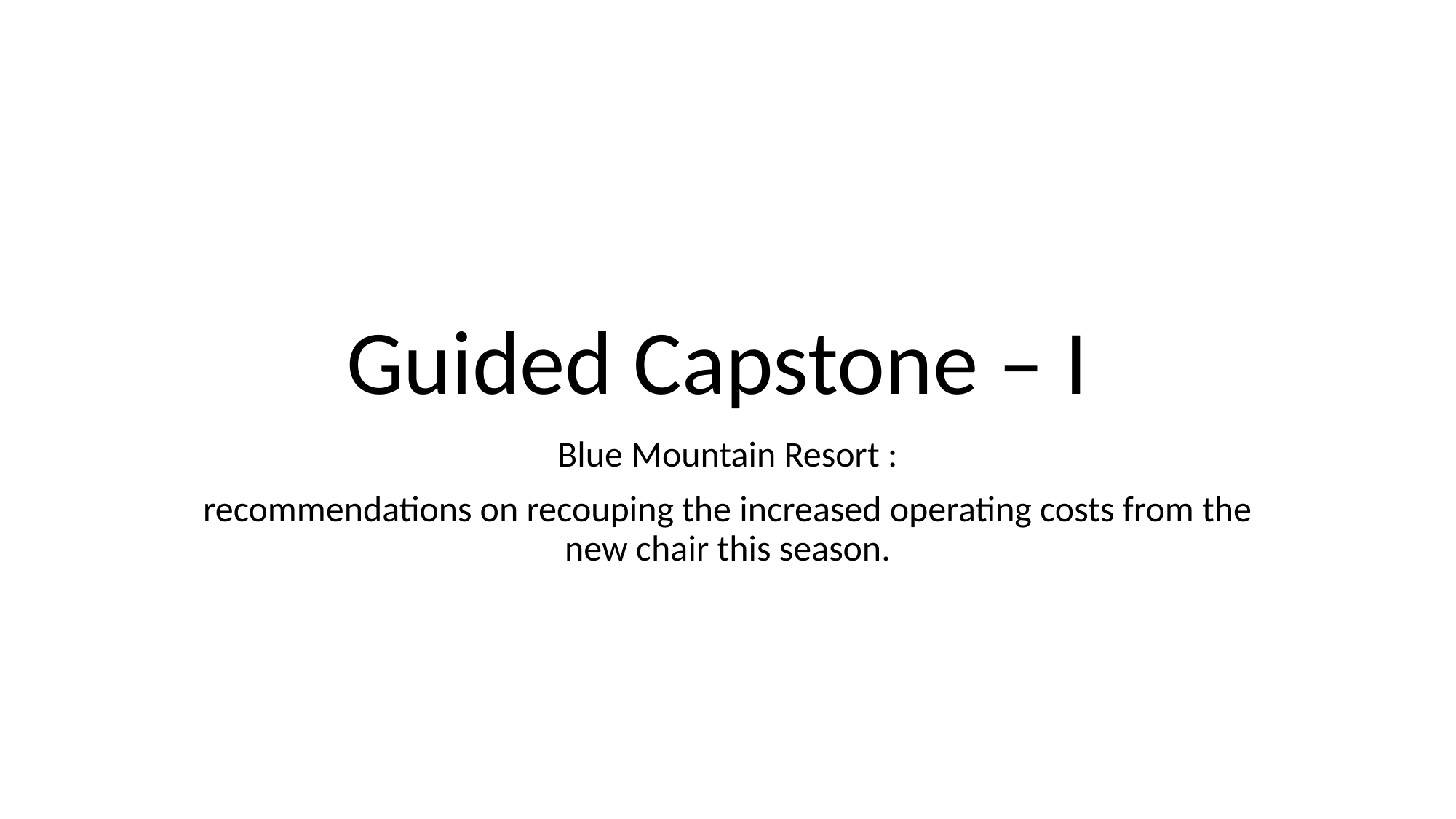

# Guided Capstone – I
Blue Mountain Resort :
recommendations on recouping the increased operating costs from the new chair this season.